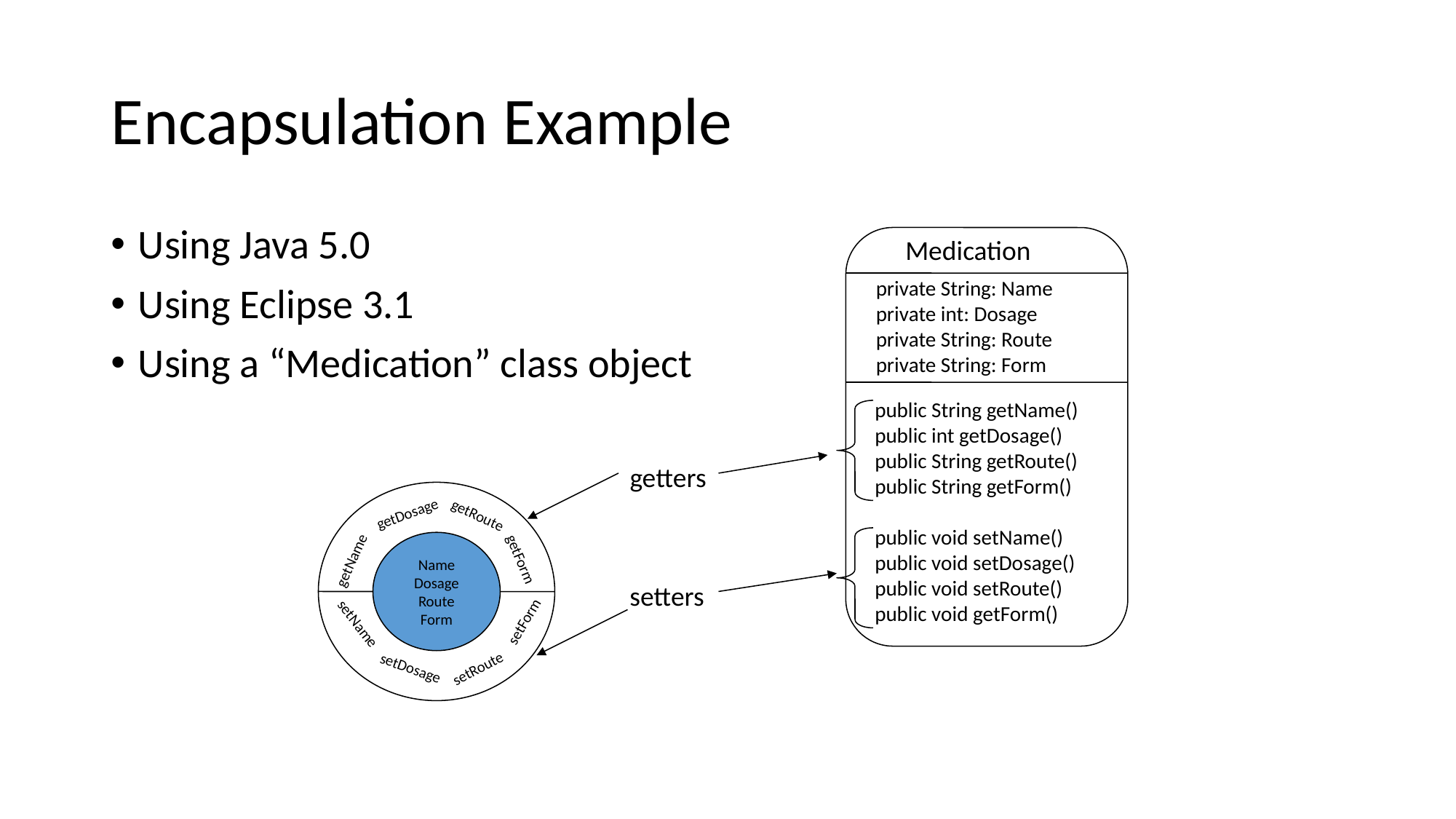

# Encapsulation Example
Using Java 5.0
Using Eclipse 3.1
Using a “Medication” class object

Medication
private String: Name
private int: Dosage
private String: Route
private String: Form

public String getName()
public int getDosage()
public String getRoute()
public String getForm()

getters

getDosage
getRoute
public void setName()
public void setDosage()
public void setRoute()
public void getForm()

Name
Dosage
Route
Form
getForm
getName
setters

setForm
setName

setDosage
setRoute